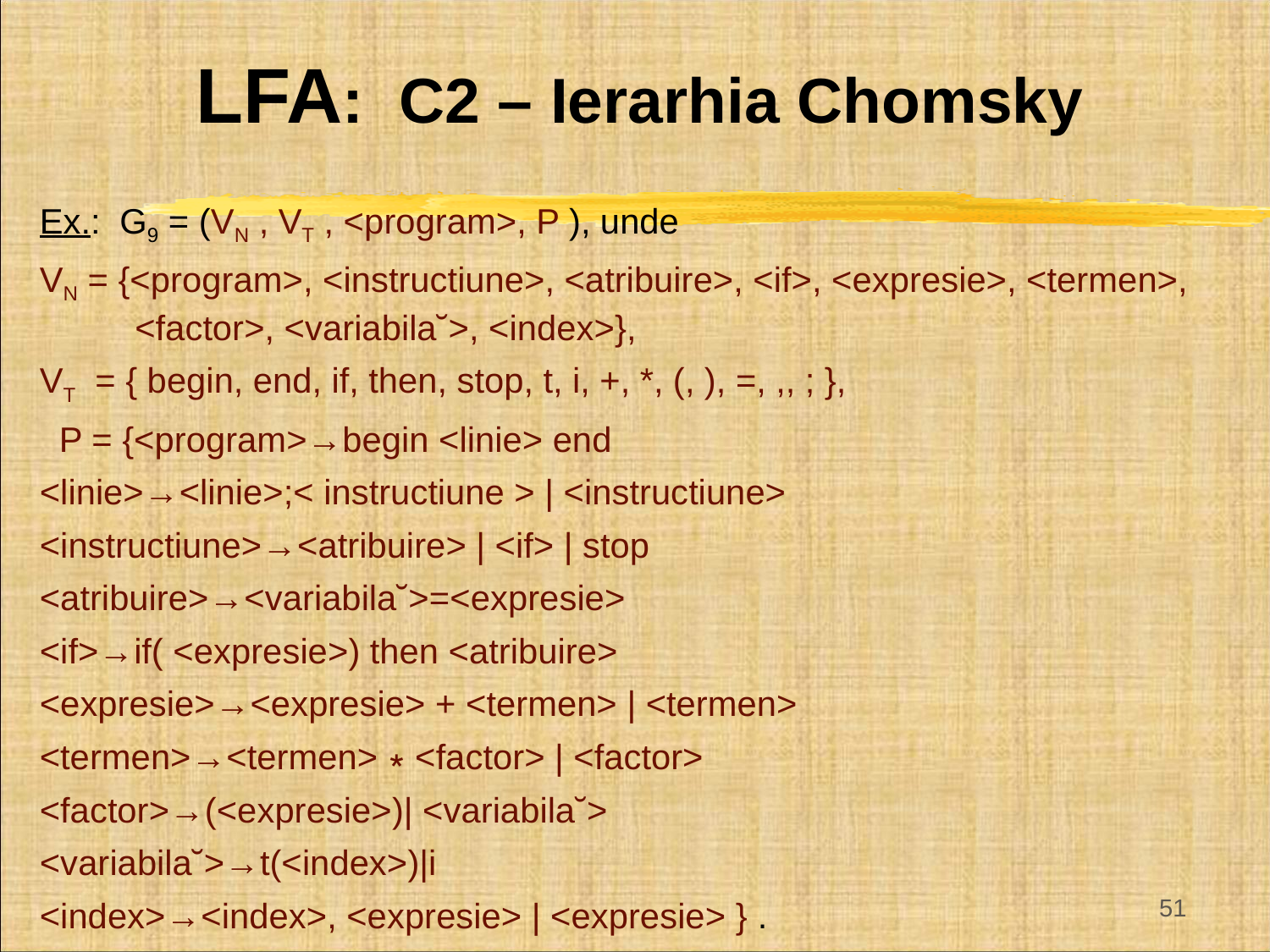

LFA:  C2 – Ierarhia Chomsky
Ex.:  G9 = (VN , VT , <program>, P ), unde
VN = {<program>, <instructiune>, <atribuire>, <if>, <expresie>, <termen>, <factor>, <variabila˘>, <index>},
VT  = { begin, end, if, then, stop, t, i, +, *, (, ), =, ,, ; },
  P = {<program>→begin <linie> end
<linie>→<linie>;< instructiune > | <instructiune>
<instructiune>→<atribuire> | <if> | stop
<atribuire>→<variabila˘>=<expresie>
<if>→if( <expresie>) then <atribuire>
<expresie>→<expresie> + <termen> | <termen>
<termen>→<termen> ∗ <factor> | <factor>
<factor>→(<expresie>)| <variabila˘>
<variabila˘>→t(<index>)|i
<index>→<index>, <expresie> | <expresie> } .
51